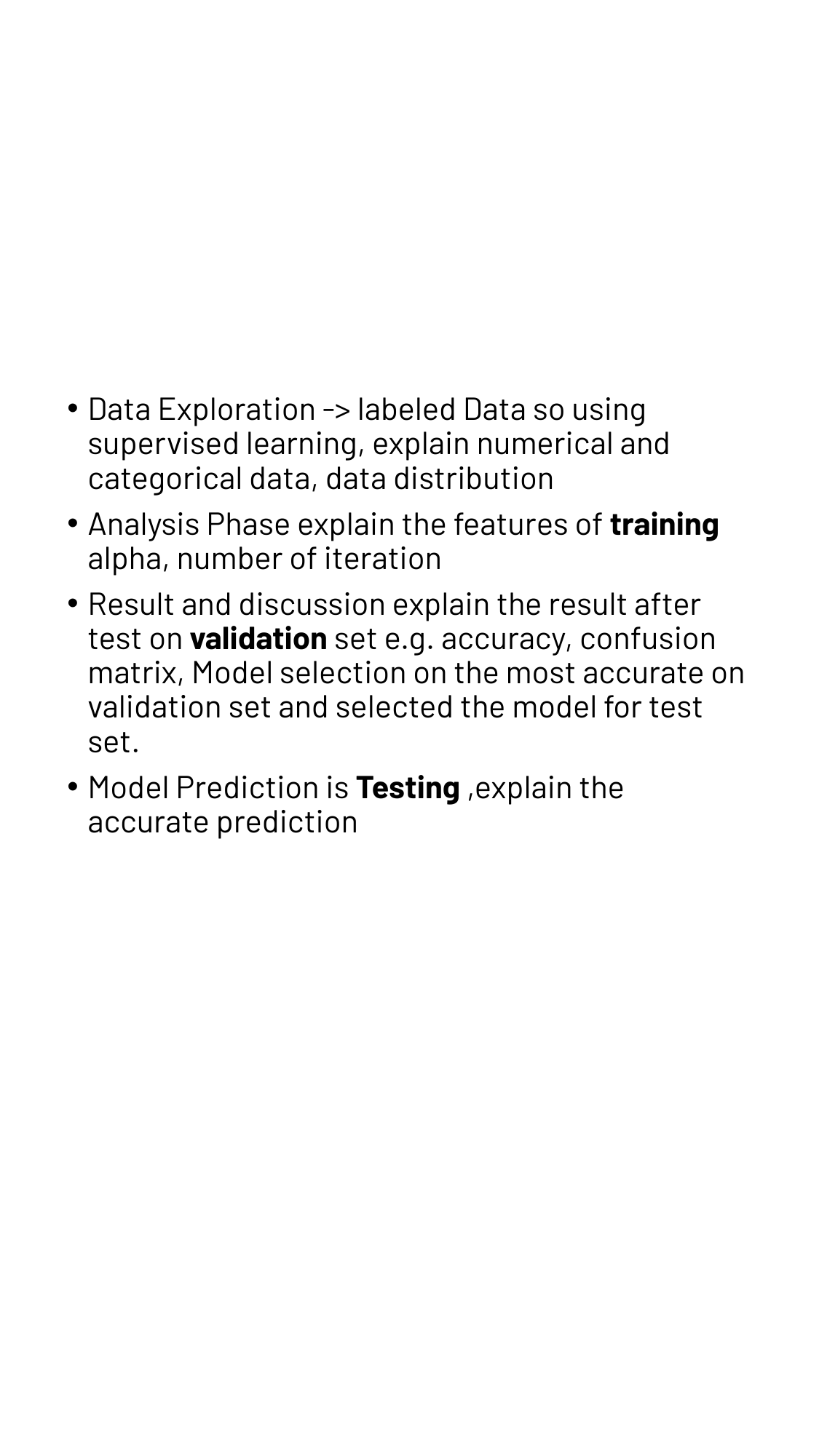

#
Data Exploration -> labeled Data so using supervised learning, explain numerical and categorical data, data distribution
Analysis Phase explain the features of training alpha, number of iteration
Result and discussion explain the result after test on validation set e.g. accuracy, confusion matrix, Model selection on the most accurate on validation set and selected the model for test set.
Model Prediction is Testing ,explain the accurate prediction